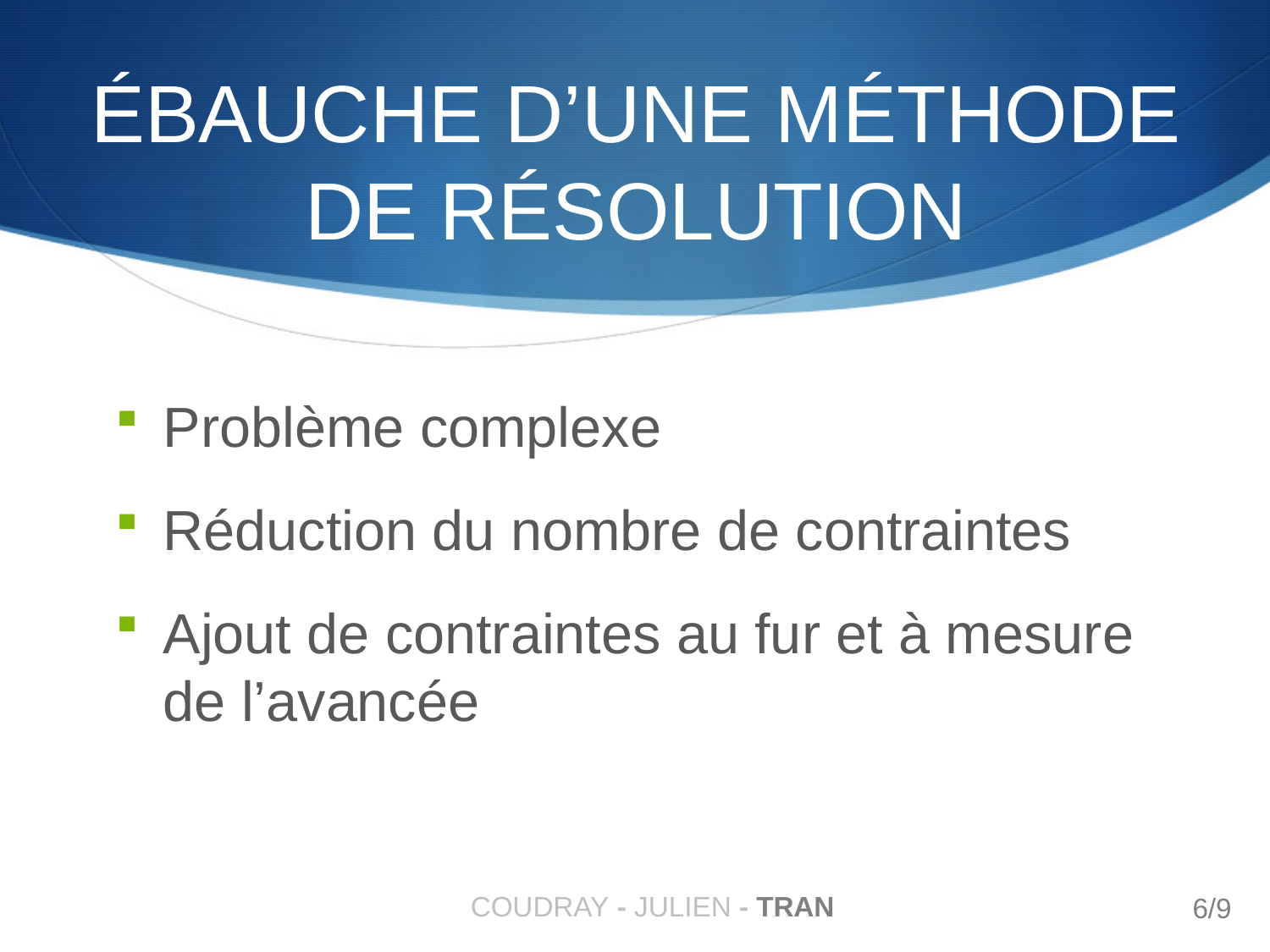

# ÉBAUCHE D’UNE MÉTHODE DE RÉSOLUTION
Problème complexe
Réduction du nombre de contraintes
Ajout de contraintes au fur et à mesure de l’avancée
COUDRAY - JULIEN - TRAN
6/9